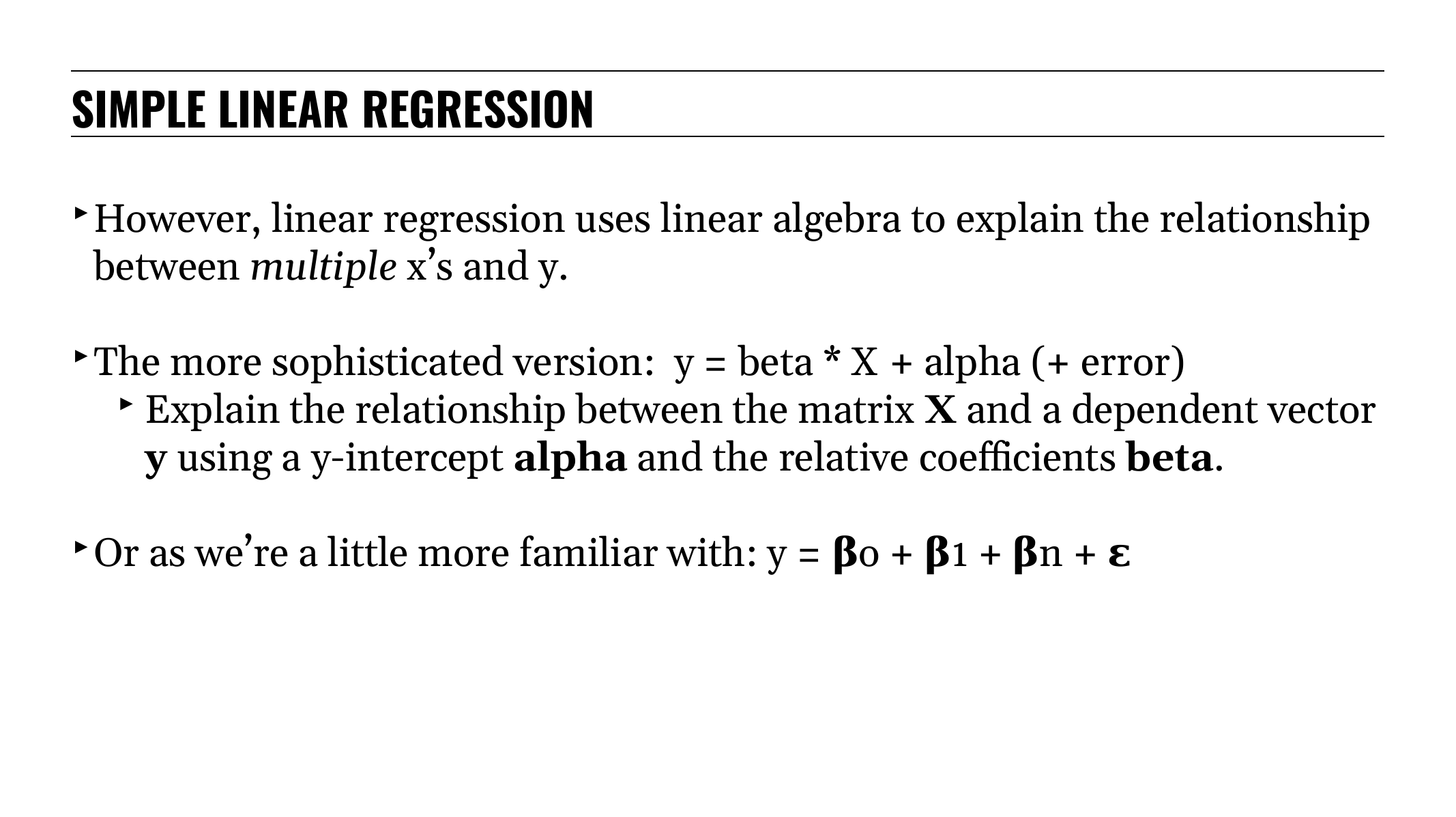

SIMPLE LINEAR REGRESSION

However, linear regression uses linear algebra to explain the relationship between multiple x’s and y.

The more sophisticated version:  y = beta * X + alpha (+ error)
Explain the relationship between the matrix X and a dependent vector y using a y-intercept alpha and the relative coefficients beta.

Or as we’re a little more familiar with: y = 𝛃o + 𝛃1 + 𝛃n + 𝛆